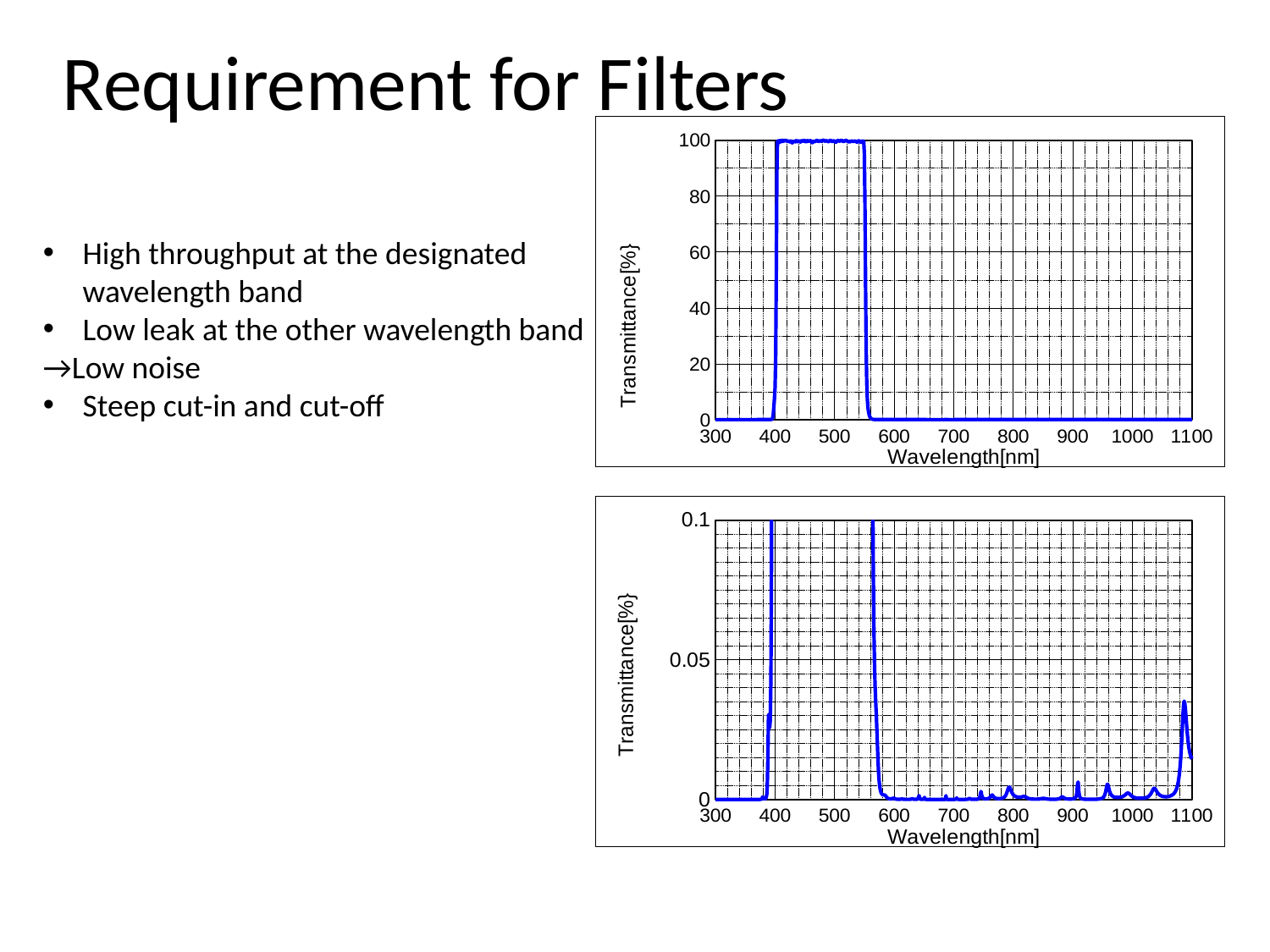

# Requirement for Filters

### Chart

| Category | #REF! | #REF! | T% at AOI 0 deg | #REF! |
|---|---|---|---|---|
High throughput at the designated wavelength band
Low leak at the other wavelength band
→Low noise
Steep cut-in and cut-off

### Chart

| Category | #REF! | #REF! | T% at AOI 0 deg | #REF! |
|---|---|---|---|---|